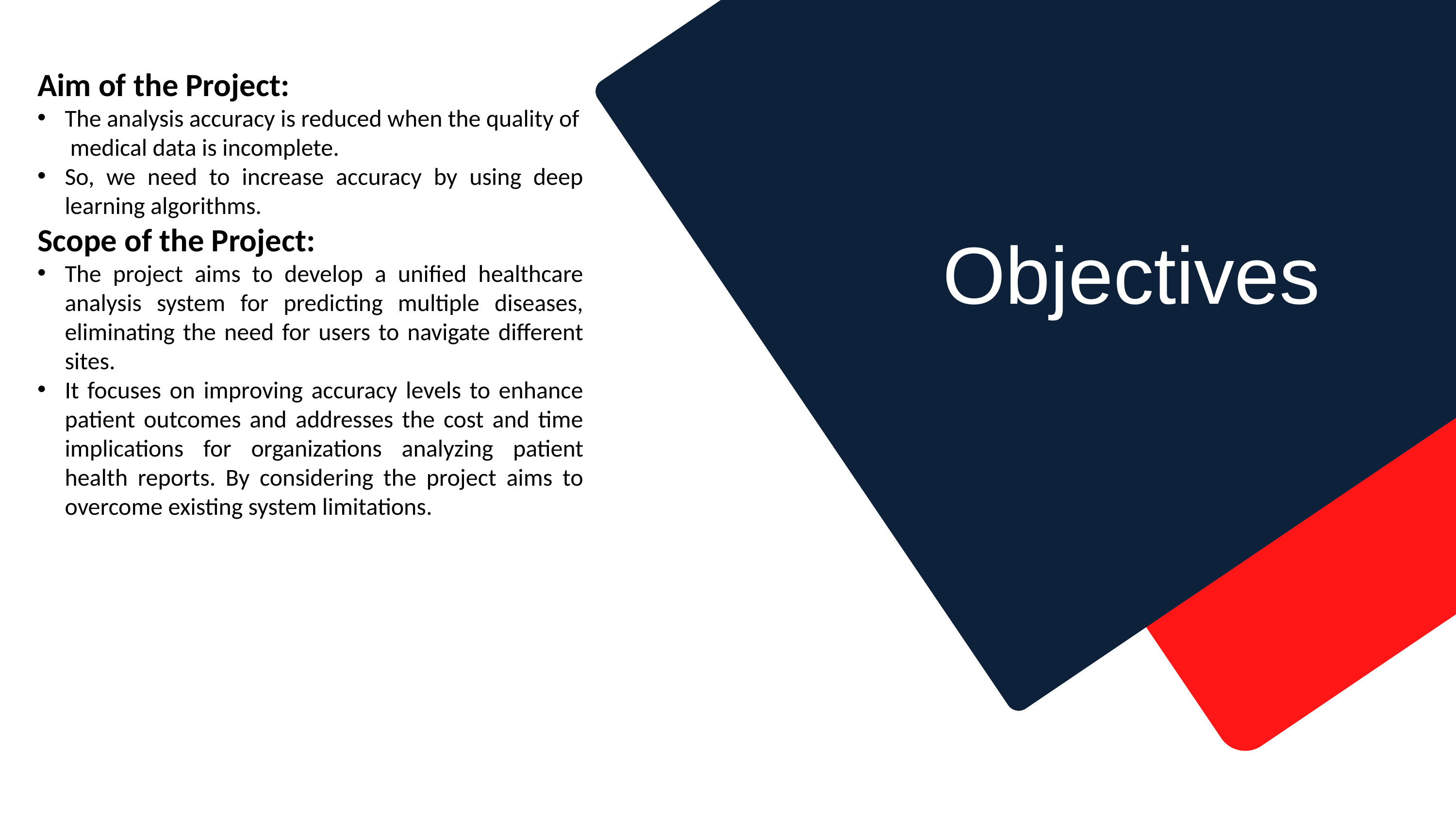

Aim of the Project:
The analysis accuracy is reduced when the quality of
      medical data is incomplete.
So, we need to increase accuracy by using deep learning algorithms.
Scope of the Project:
The project aims to develop a unified healthcare analysis system for predicting multiple diseases, eliminating the need for users to navigate different sites.
It focuses on improving accuracy levels to enhance patient outcomes and addresses the cost and time implications for organizations analyzing patient health reports. By considering the project aims to overcome existing system limitations.

Objectives